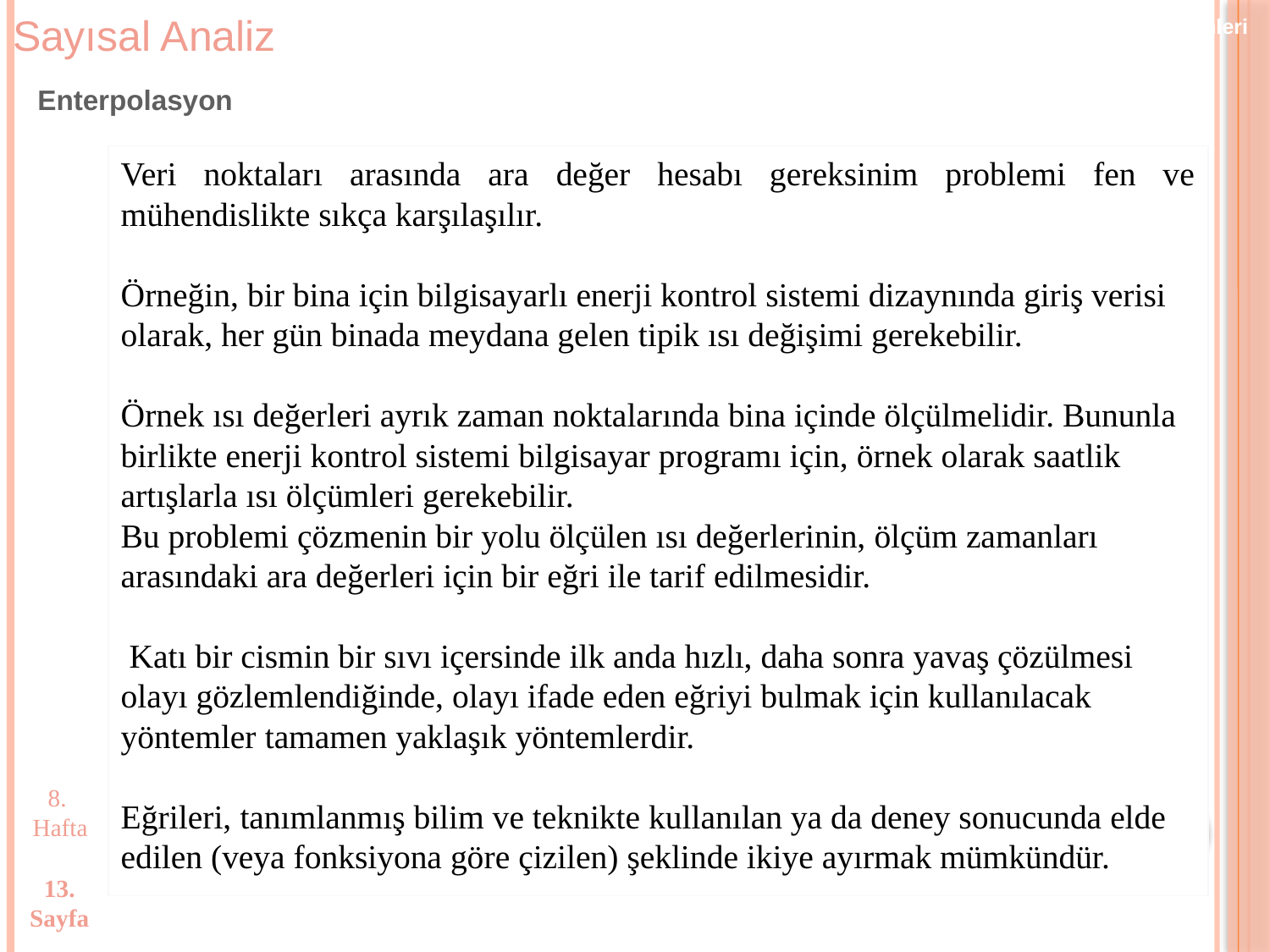

Sayısal Analiz
Eğri uydurma, aradeğer ve dış değer bulma yöntemleri

Enterpolasyon

Veri noktaları arasında ara değer hesabı gereksinim problemi fen ve mühendislikte sıkça karşılaşılır.

Örneğin, bir bina için bilgisayarlı enerji kontrol sistemi dizaynında giriş verisi olarak, her gün binada meydana gelen tipik ısı değişimi gerekebilir.

Örnek ısı değerleri ayrık zaman noktalarında bina içinde ölçülmelidir. Bununla birlikte enerji kontrol sistemi bilgisayar programı için, örnek olarak saatlik artışlarla ısı ölçümleri gerekebilir.
Bu problemi çözmenin bir yolu ölçülen ısı değerlerinin, ölçüm zamanları arasındaki ara değerleri için bir eğri ile tarif edilmesidir.

 Katı bir cismin bir sıvı içersinde ilk anda hızlı, daha sonra yavaş çözülmesi olayı gözlemlendiğinde, olayı ifade eden eğriyi bulmak için kullanılacak yöntemler tamamen yaklaşık yöntemlerdir.

Eğrileri, tanımlanmış bilim ve teknikte kullanılan ya da deney sonucunda elde edilen (veya fonksiyona göre çizilen) şeklinde ikiye ayırmak mümkündür.
8.  Hafta
13.
Sayfa